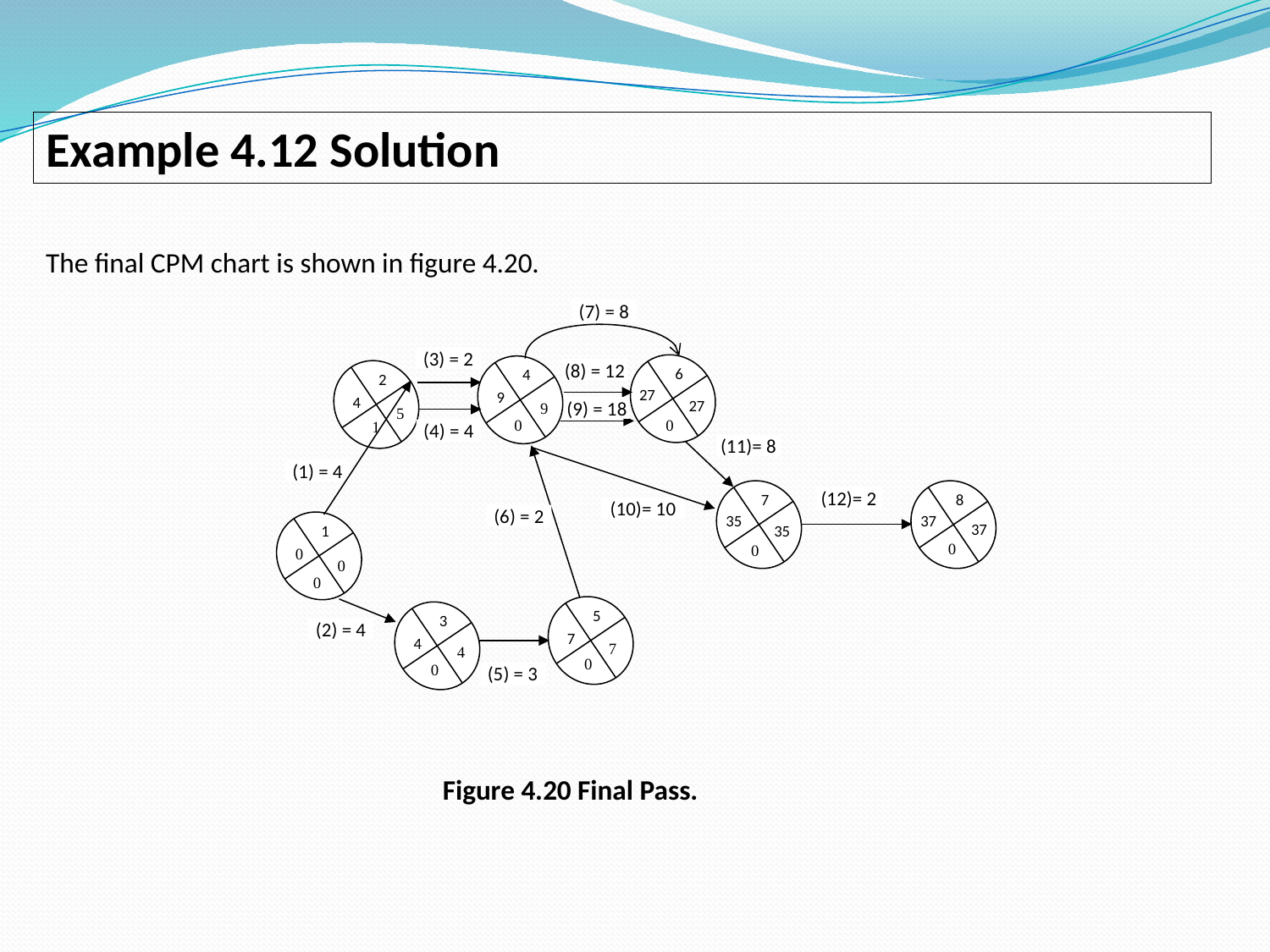

Example 4.12 Solution
The final CPM chart is shown in figure 4.20.
(7) = 8
(3) = 2

6

4
9
(8) = 12

2
4
27
27
9
(9) = 18
5
0
0
1
(4) = 4
(11)= 8
(1) = 4

7
35

8
37
(12)= 2
(10)= 10
(6) = 2

1
0
37
35
0
0
0
0

5
7

3
4
(2) = 4
7
4
0
0
(5) = 3
Figure 4.20 Final Pass.